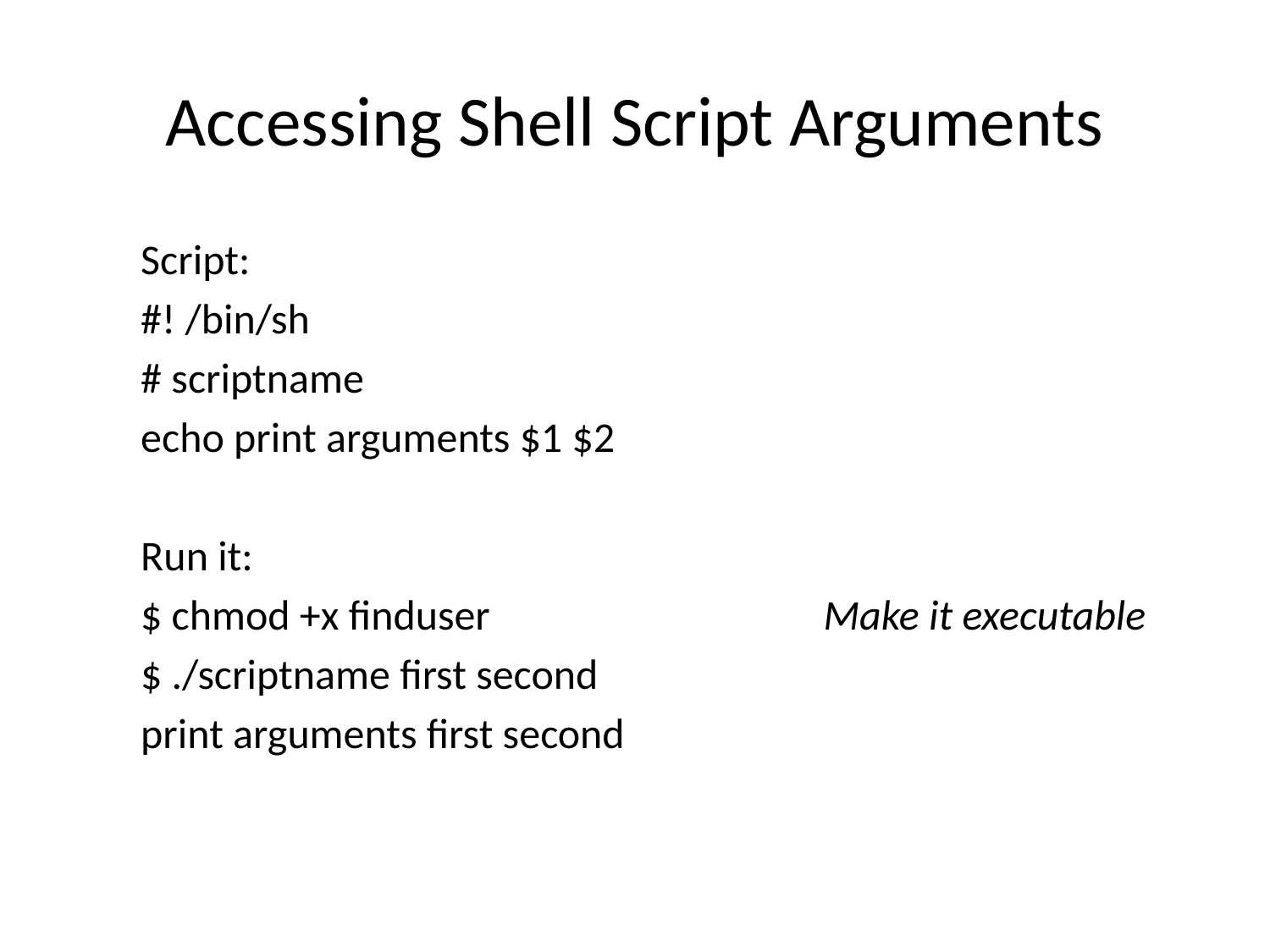

# Accessing Shell Script Arguments
Script:
#! /bin/sh
# scriptname
echo print arguments $1 $2

Run it:
$ chmod +x finduser 			Make it executable
$ ./scriptname first second
print arguments first second